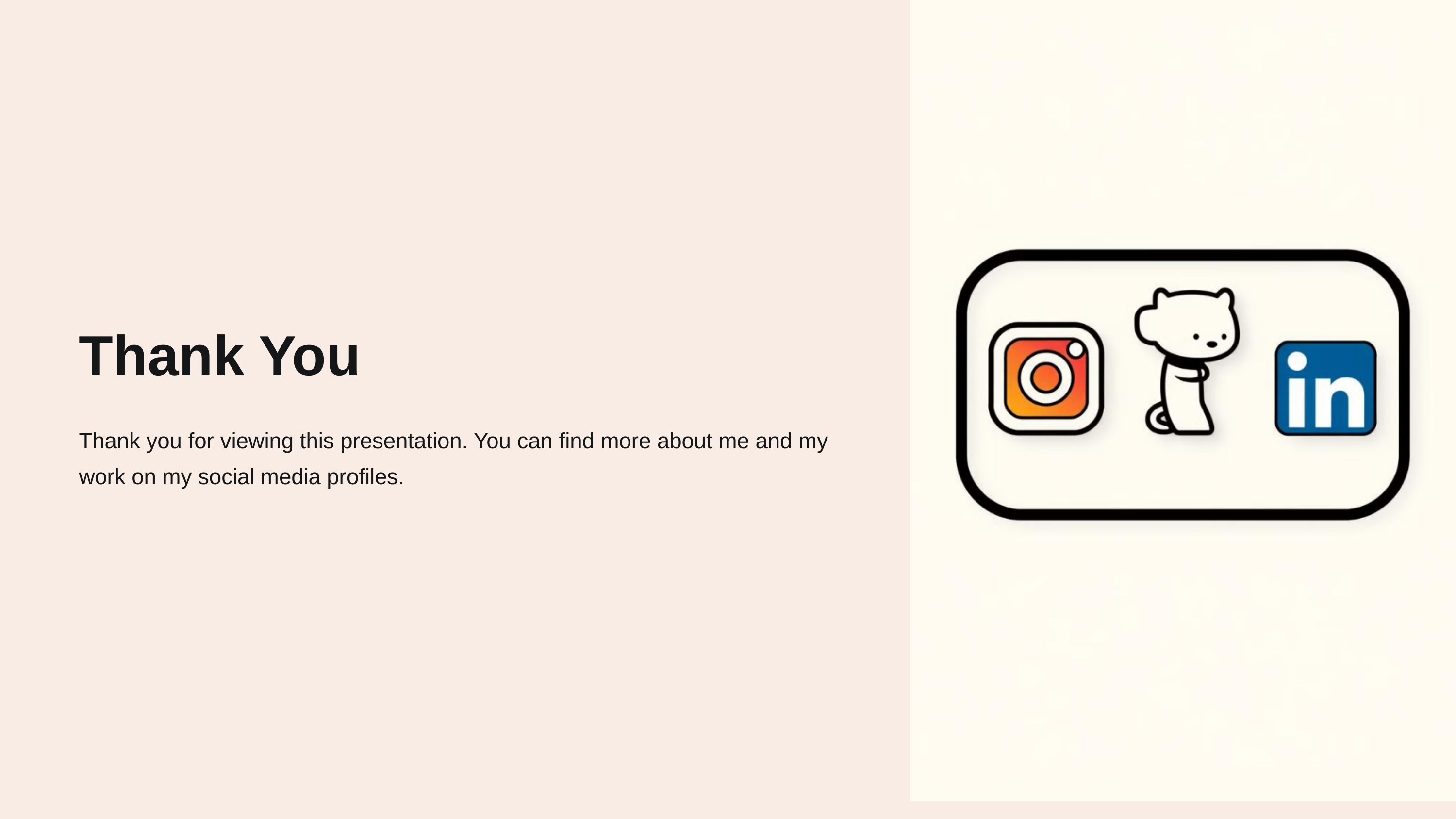

Thank You
Thank you for viewing this presentation. You can find more about me and my work on my social media profiles.